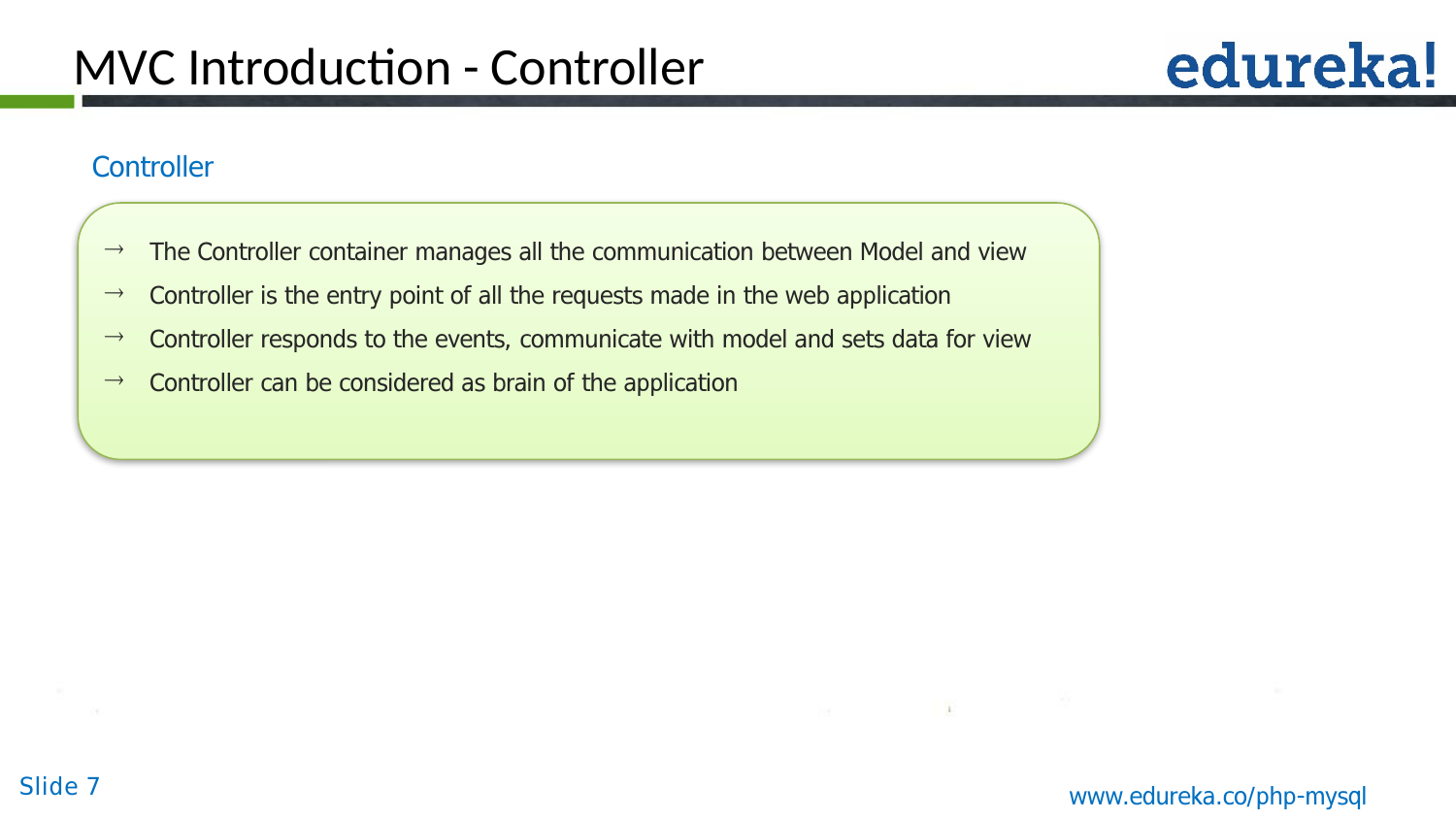

MVC Introduction - Controller
Controller
The Controller container manages all the communication between Model and view
Controller is the entry point of all the requests made in the web application
Controller responds to the events, communicate with model and sets data for view
Controller can be considered as brain of the application